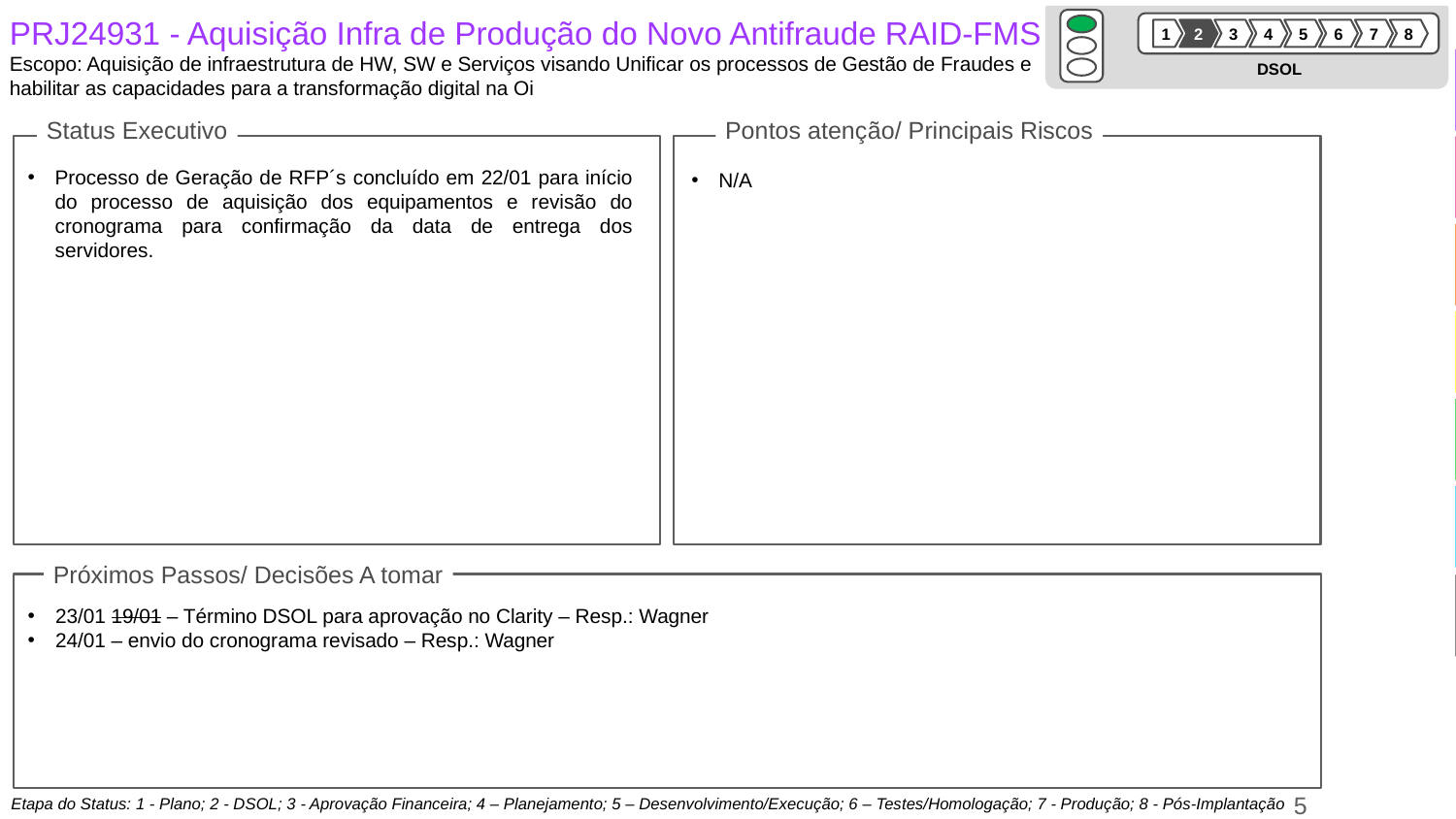

# PRJ24931 - Aquisição Infra de Produção do Novo Antifraude RAID-FMS Escopo: Aquisição de infraestrutura de HW, SW e Serviços visando Unificar os processos de Gestão de Fraudes e habilitar as capacidades para a transformação digital na Oi

1
2
3
4
5
6
7
8

DSOL
Status Executivo
Pontos atenção/ Principais Riscos

Processo de Geração de RFP´s concluído em 22/01 para início do processo de aquisição dos equipamentos e revisão do cronograma para confirmação da data de entrega dos servidores.
N/A
Próximos Passos/ Decisões A tomar

23/01 19/01 – Término DSOL para aprovação no Clarity – Resp.: Wagner
24/01 – envio do cronograma revisado – Resp.: Wagner
5
Etapa do Status: 1 - Plano; 2 - DSOL; 3 - Aprovação Financeira; 4 – Planejamento; 5 – Desenvolvimento/Execução; 6 – Testes/Homologação; 7 - Produção; 8 - Pós-Implantação